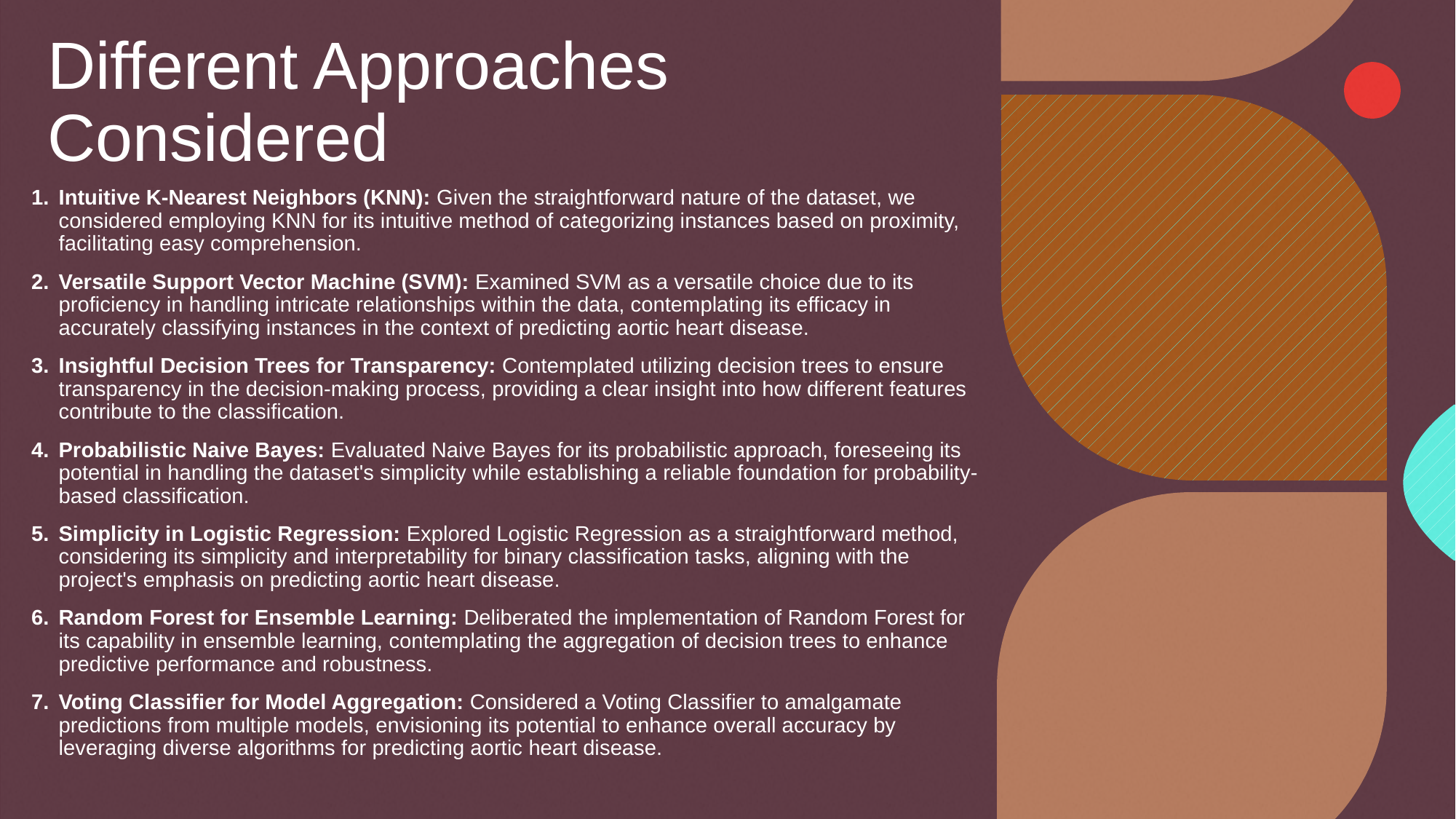

# Different Approaches Considered
Intuitive K-Nearest Neighbors (KNN): Given the straightforward nature of the dataset, we considered employing KNN for its intuitive method of categorizing instances based on proximity, facilitating easy comprehension.
Versatile Support Vector Machine (SVM): Examined SVM as a versatile choice due to its proficiency in handling intricate relationships within the data, contemplating its efficacy in accurately classifying instances in the context of predicting aortic heart disease.
Insightful Decision Trees for Transparency: Contemplated utilizing decision trees to ensure transparency in the decision-making process, providing a clear insight into how different features contribute to the classification.
Probabilistic Naive Bayes: Evaluated Naive Bayes for its probabilistic approach, foreseeing its potential in handling the dataset's simplicity while establishing a reliable foundation for probability-based classification.
Simplicity in Logistic Regression: Explored Logistic Regression as a straightforward method, considering its simplicity and interpretability for binary classification tasks, aligning with the project's emphasis on predicting aortic heart disease.
Random Forest for Ensemble Learning: Deliberated the implementation of Random Forest for its capability in ensemble learning, contemplating the aggregation of decision trees to enhance predictive performance and robustness.
Voting Classifier for Model Aggregation: Considered a Voting Classifier to amalgamate predictions from multiple models, envisioning its potential to enhance overall accuracy by leveraging diverse algorithms for predicting aortic heart disease.